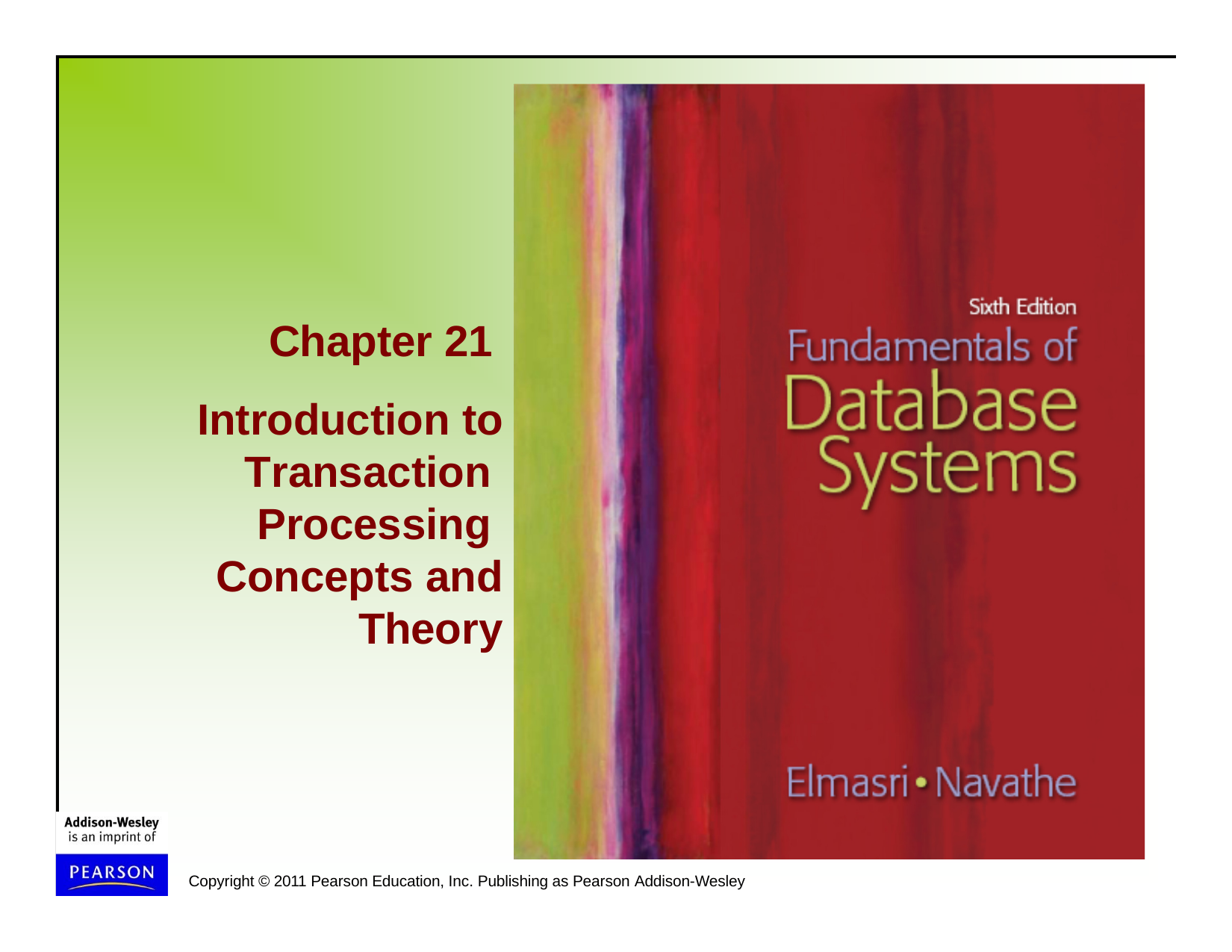

# Chapter 21
Introduction to  Transaction  Processing  Concepts and
Theory

Copyright © 2011 Pearson Education, Inc. Publishing as Pearson Addison-Wesley